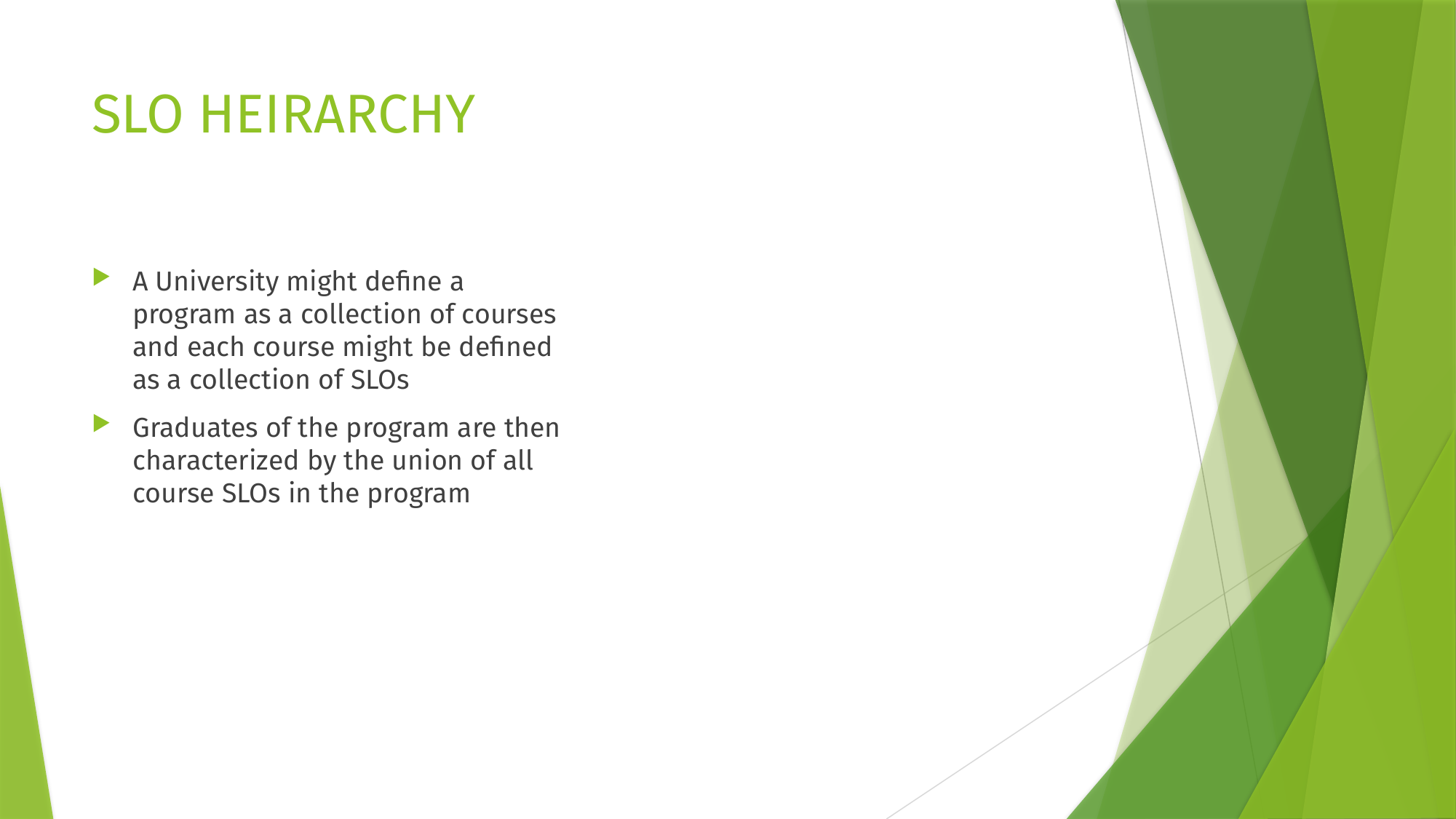

# SLO HEIRARCHY
A University might define a program as a collection of courses and each course might be defined as a collection of SLOs
Graduates of the program are then characterized by the union of all course SLOs in the program